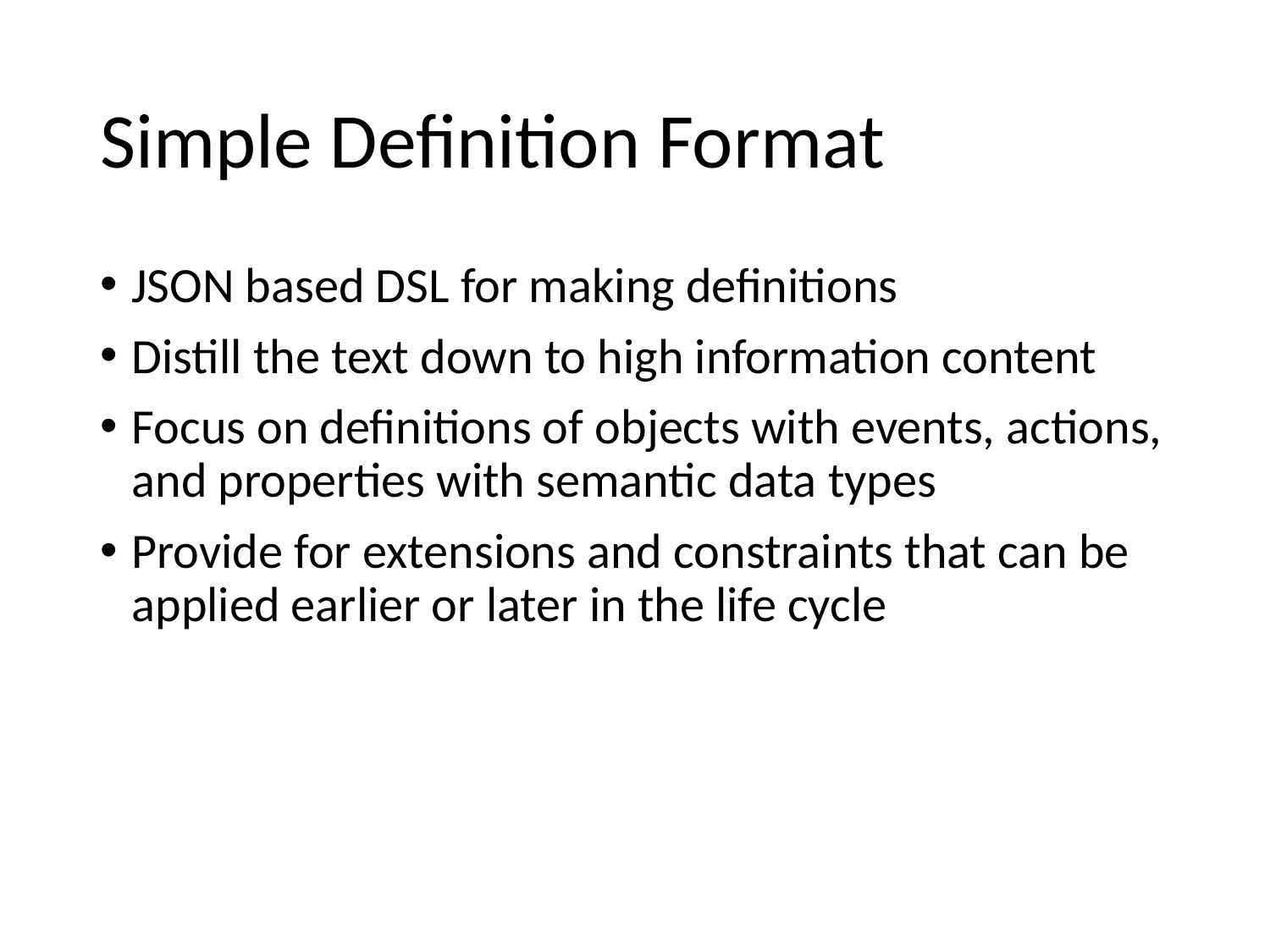

# Simple Definition Format
JSON based DSL for making definitions
Distill the text down to high information content
Focus on definitions of objects with events, actions, and properties with semantic data types
Provide for extensions and constraints that can be applied earlier or later in the life cycle